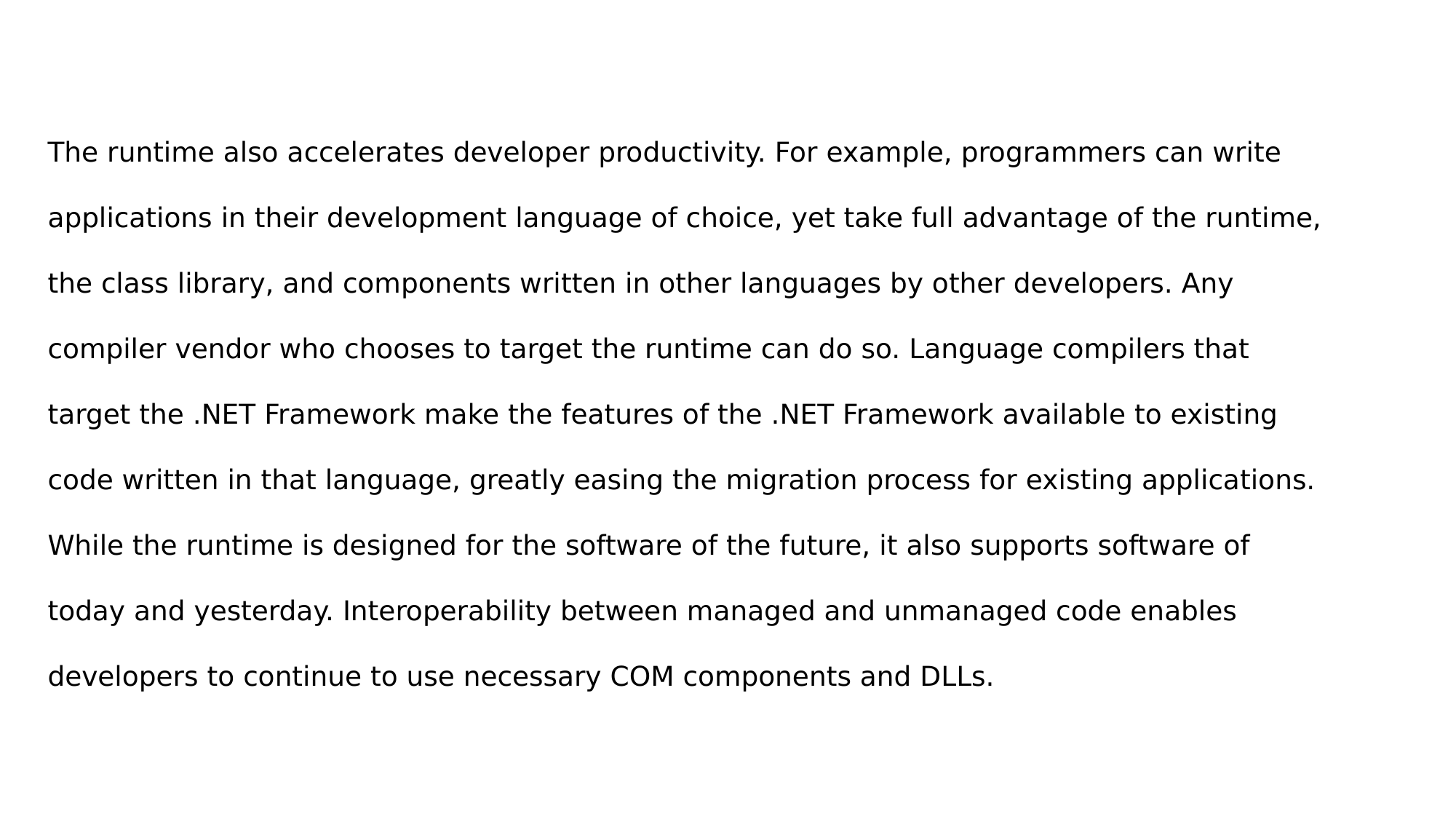

# The runtime also accelerates developer productivity. For example, programmers can write applications in their development language of choice, yet take full advantage of the runtime, the class library, and components written in other languages by other developers. Any compiler vendor who chooses to target the runtime can do so. Language compilers that target the .NET Framework make the features of the .NET Framework available to existing code written in that language, greatly easing the migration process for existing applications. While the runtime is designed for the software of the future, it also supports software of today and yesterday. Interoperability between managed and unmanaged code enables developers to continue to use necessary COM components and DLLs.